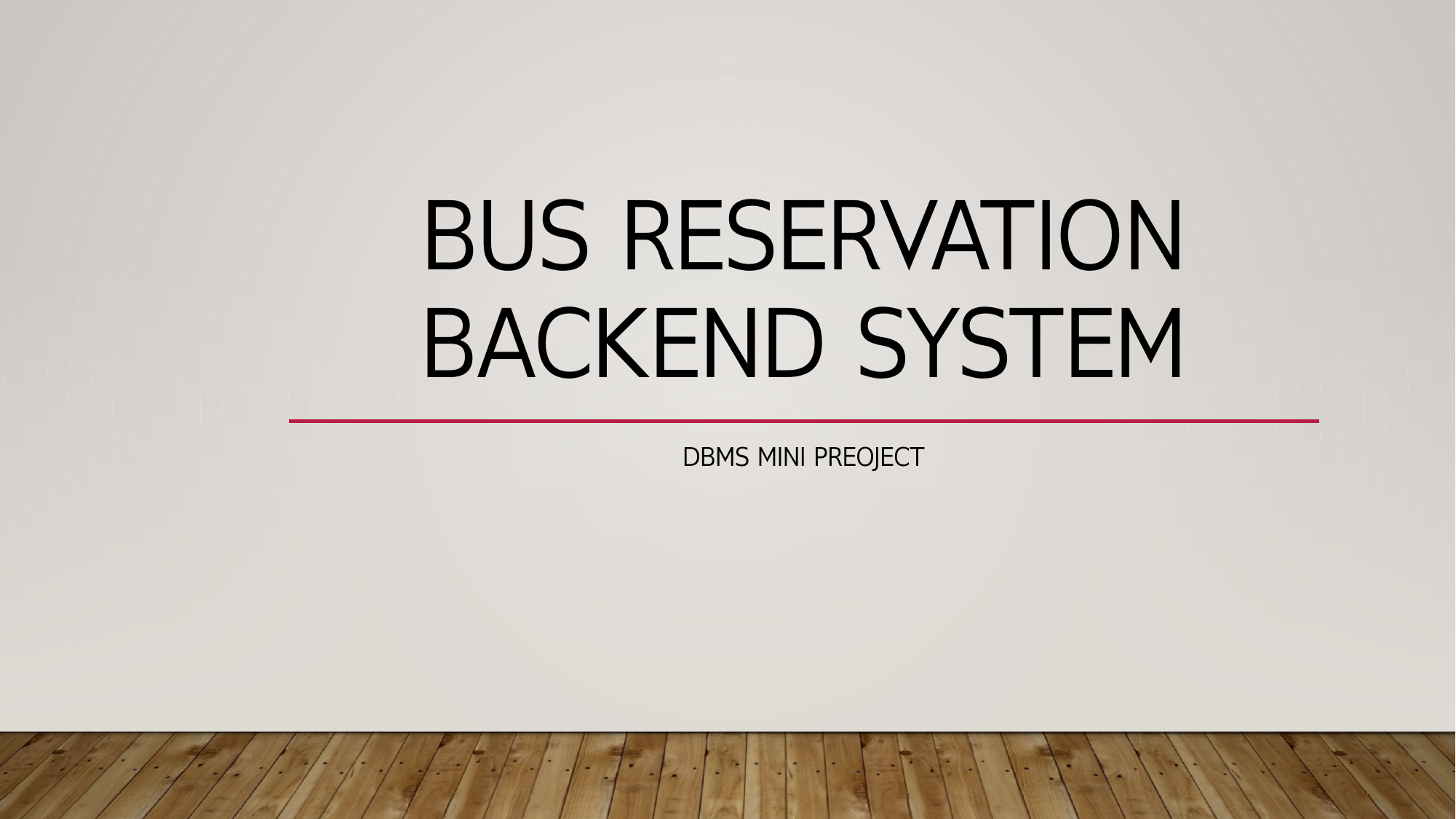

# BUS reservation backend system
Dbms mini preoject